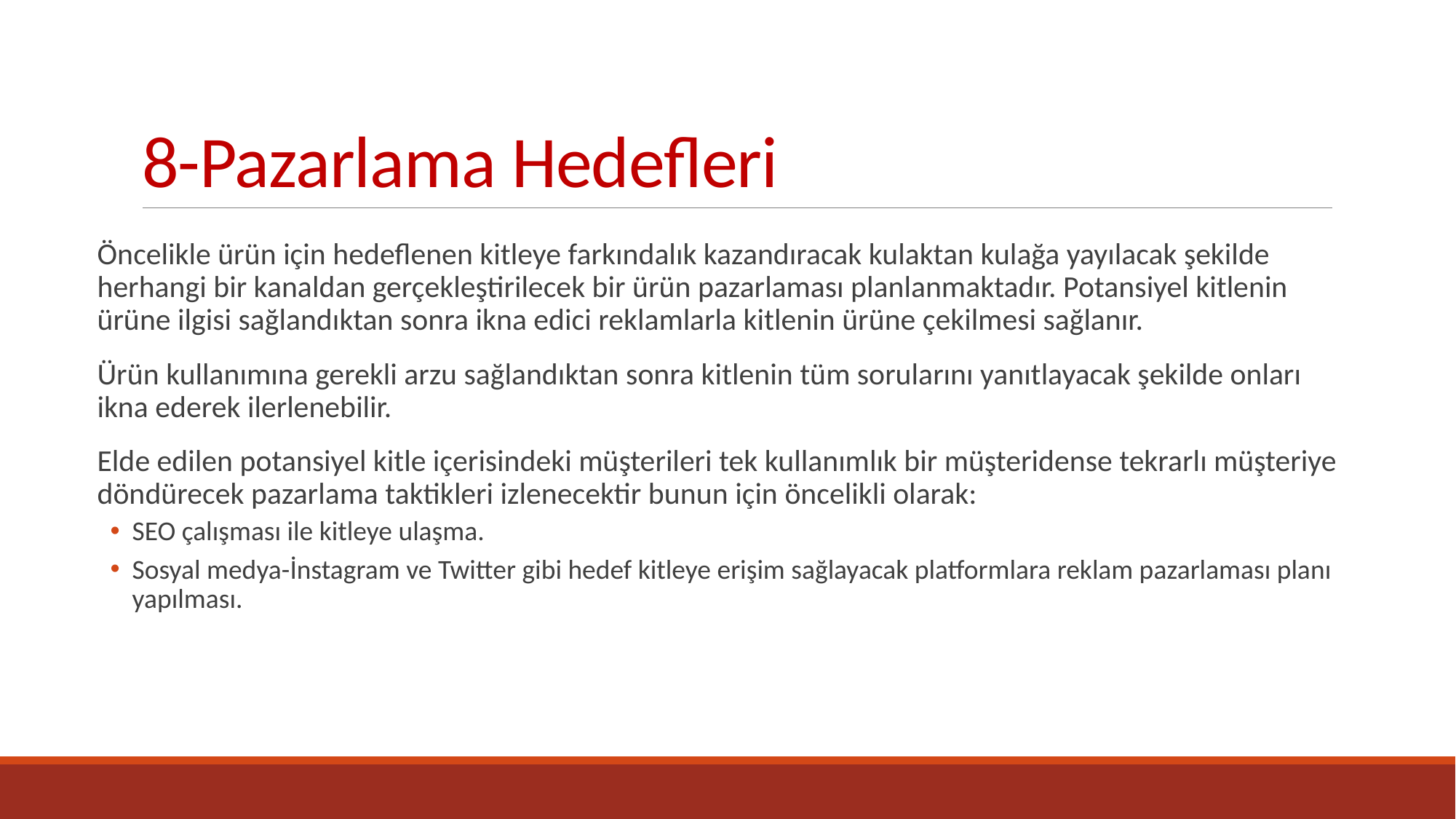

# 8-Pazarlama Hedefleri
Öncelikle ürün için hedeflenen kitleye farkındalık kazandıracak kulaktan kulağa yayılacak şekilde herhangi bir kanaldan gerçekleştirilecek bir ürün pazarlaması planlanmaktadır. Potansiyel kitlenin ürüne ilgisi sağlandıktan sonra ikna edici reklamlarla kitlenin ürüne çekilmesi sağlanır.
Ürün kullanımına gerekli arzu sağlandıktan sonra kitlenin tüm sorularını yanıtlayacak şekilde onları ikna ederek ilerlenebilir.
Elde edilen potansiyel kitle içerisindeki müşterileri tek kullanımlık bir müşteridense tekrarlı müşteriye döndürecek pazarlama taktikleri izlenecektir bunun için öncelikli olarak:
SEO çalışması ile kitleye ulaşma.
Sosyal medya-İnstagram ve Twitter gibi hedef kitleye erişim sağlayacak platformlara reklam pazarlaması planı yapılması.